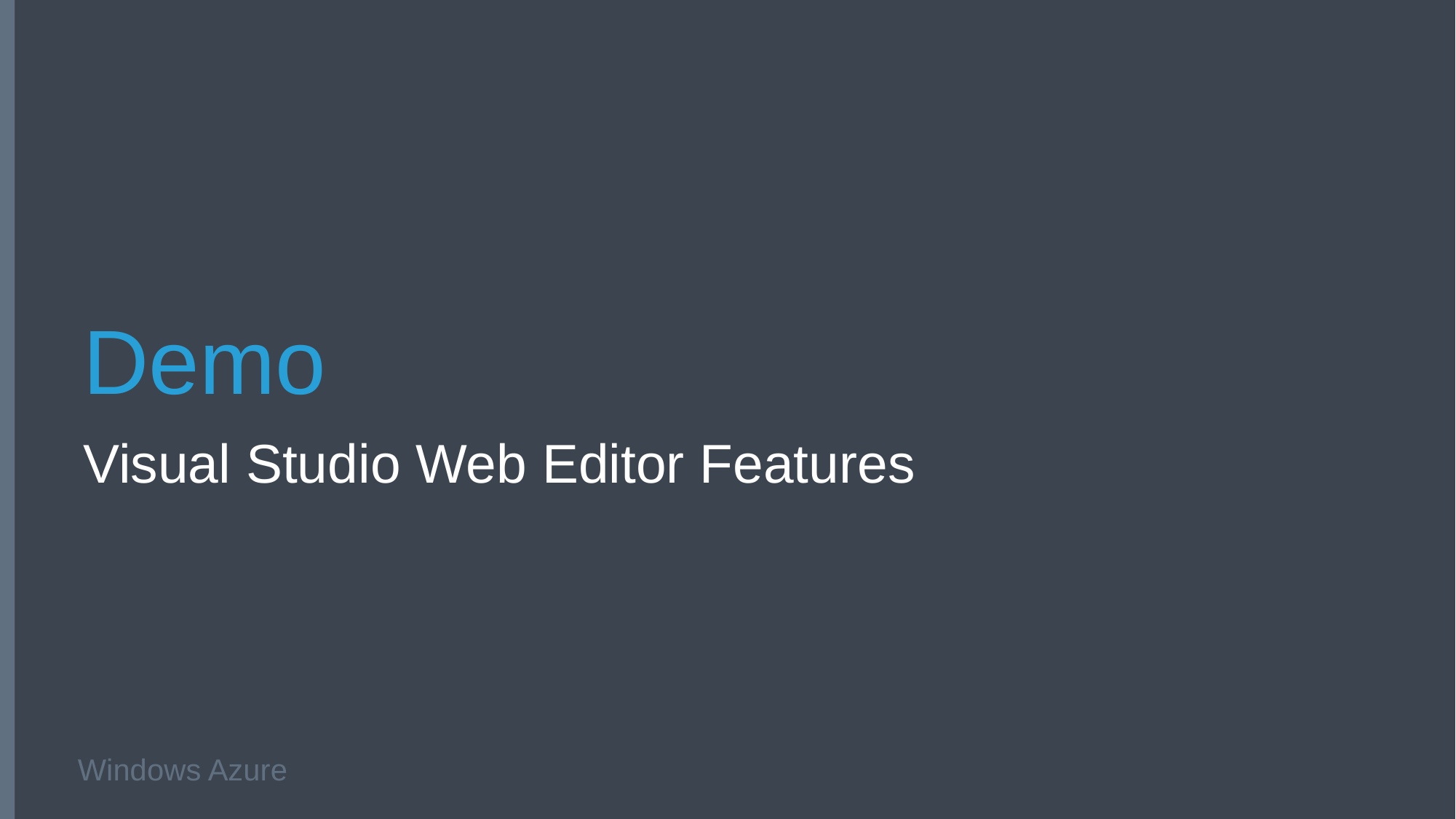

# Demo
Visual Studio Web Editor Features